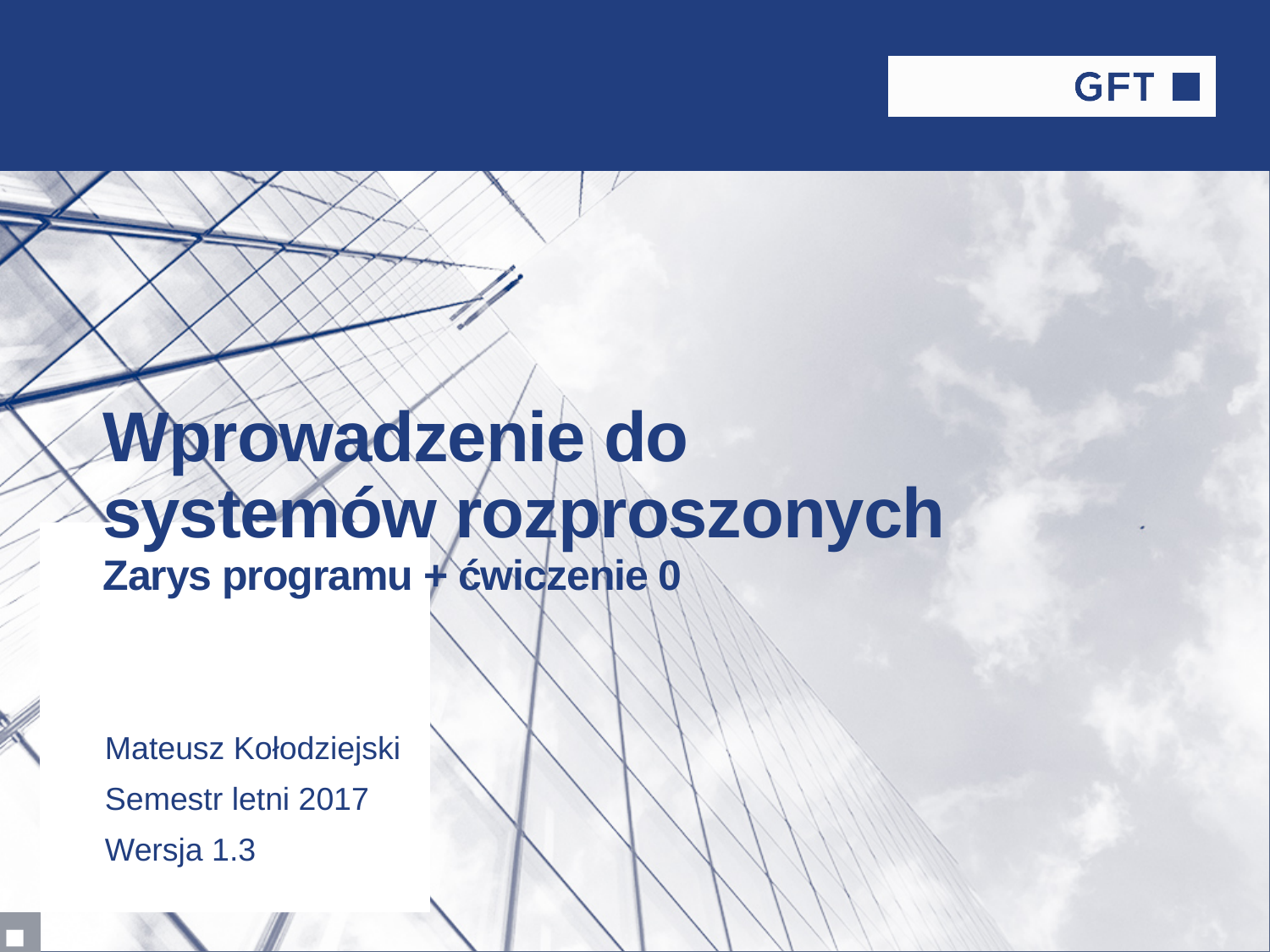

# Wprowadzenie do systemów rozproszonych Zarys programu + ćwiczenie 0
Mateusz Kołodziejski
Semestr letni 2017
Wersja 1.3